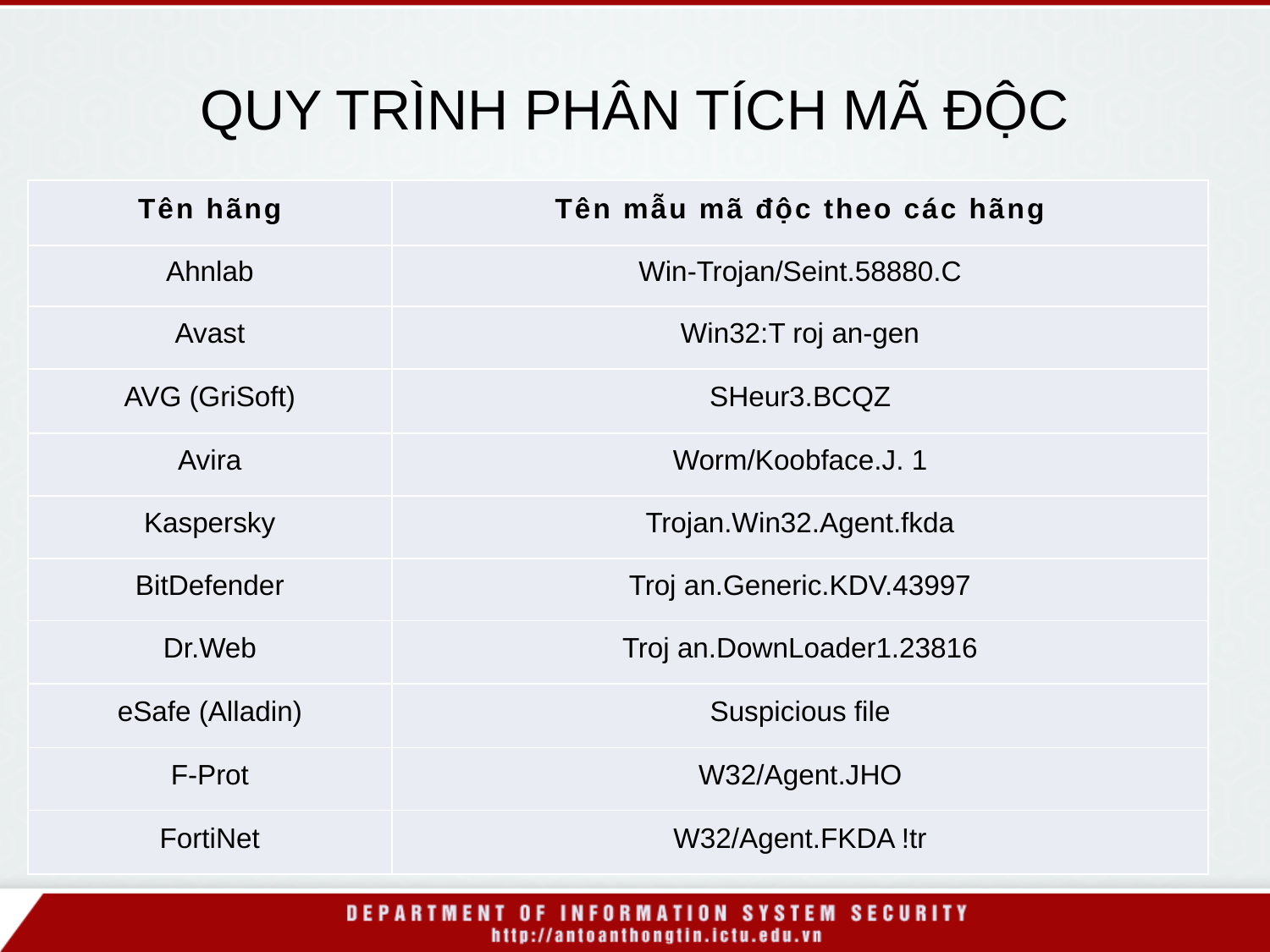

QUY TRÌNH PHÂN TÍCH MÃ ĐỘC

| Tên hãng | Tên mẫu mã độc theo các hãng |
| --- | --- |
| Ahnlab | Win-Trojan/Seint.58880.C |
| Avast | Win32:T roj an-gen |
| AVG (GriSoft) | SHeur3.BCQZ |
| Avira | Worm/Koobface.J. 1 |
| Kaspersky | Trojan.Win32.Agent.fkda |
| BitDefender | Troj an.Generic.KDV.43997 |
| Dr.Web | Troj an.DownLoader1.23816 |
| eSafe (Alladin) | Suspicious file |
| F-Prot | W32/Agent.JHO |
| FortiNet | W32/Agent.FKDA !tr |